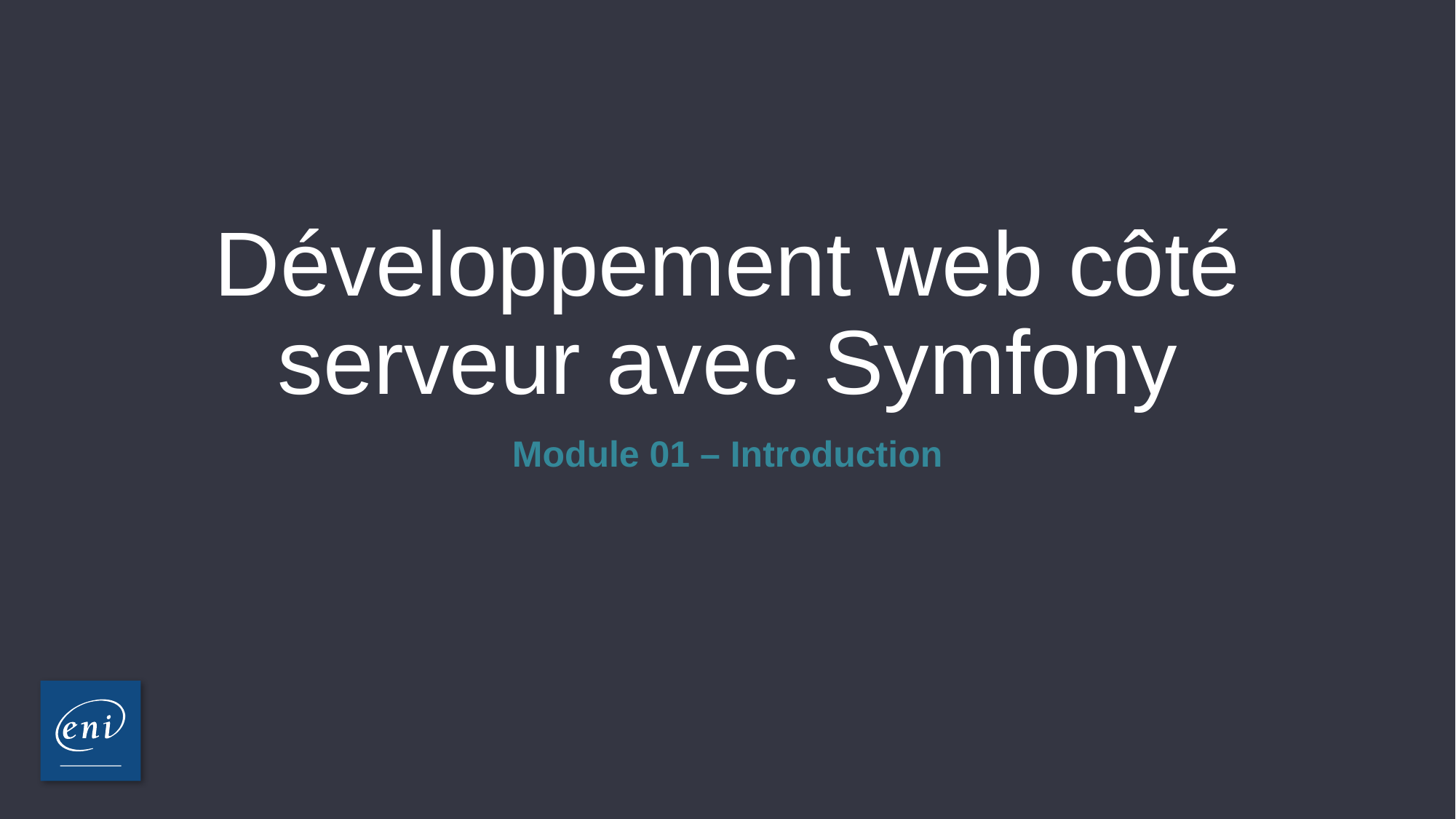

# Développement web côté serveur avec Symfony
Module 01 – Introduction